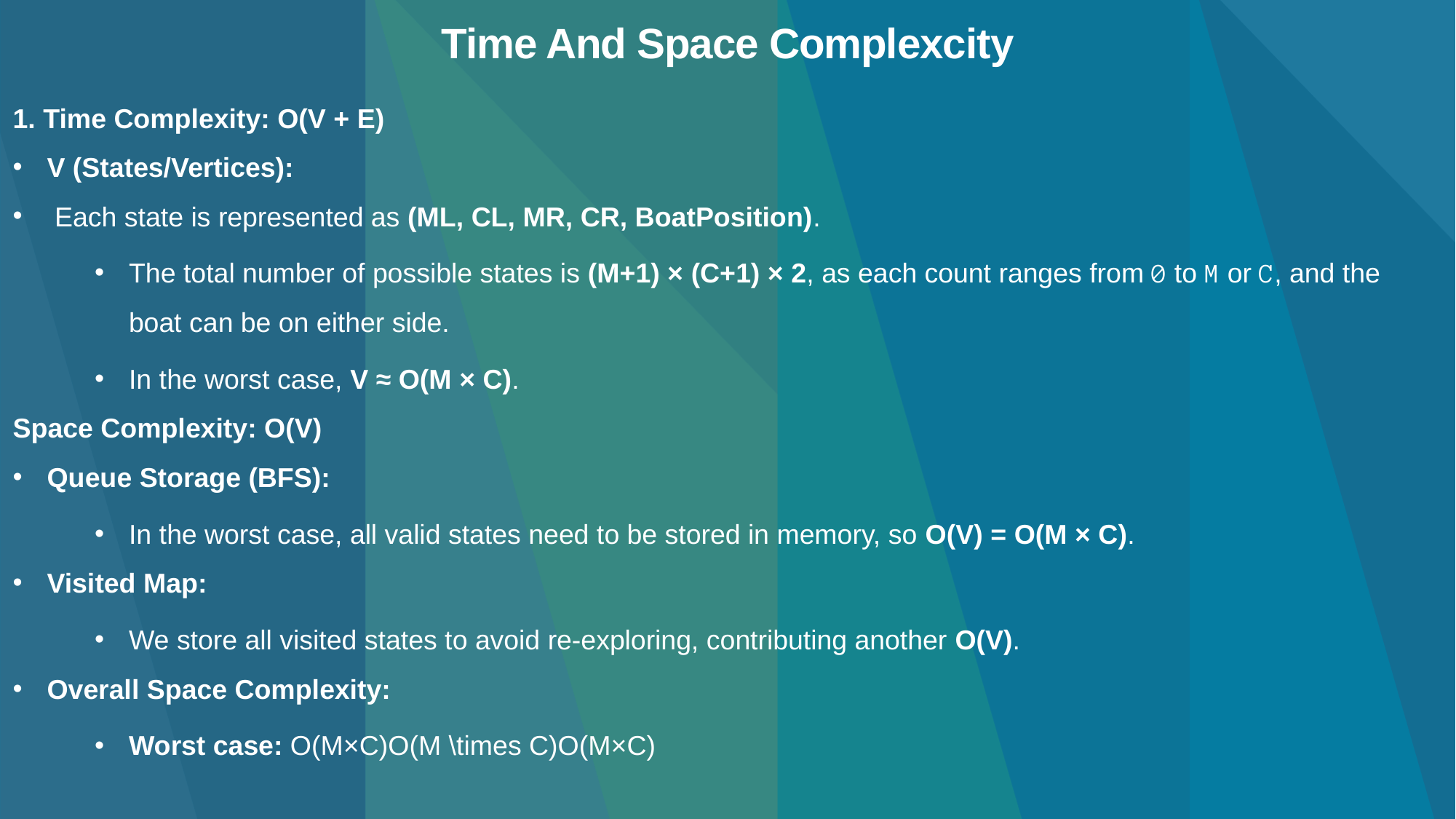

# Time And Space Complexcity
1. Time Complexity: O(V + E)
V (States/Vertices):
 Each state is represented as (ML, CL, MR, CR, BoatPosition).
The total number of possible states is (M+1) × (C+1) × 2, as each count ranges from 0 to M or C, and the boat can be on either side.
In the worst case, V ≈ O(M × C).
Space Complexity: O(V)
Queue Storage (BFS):
In the worst case, all valid states need to be stored in memory, so O(V) = O(M × C).
Visited Map:
We store all visited states to avoid re-exploring, contributing another O(V).
Overall Space Complexity:
Worst case: O(M×C)O(M \times C)O(M×C)